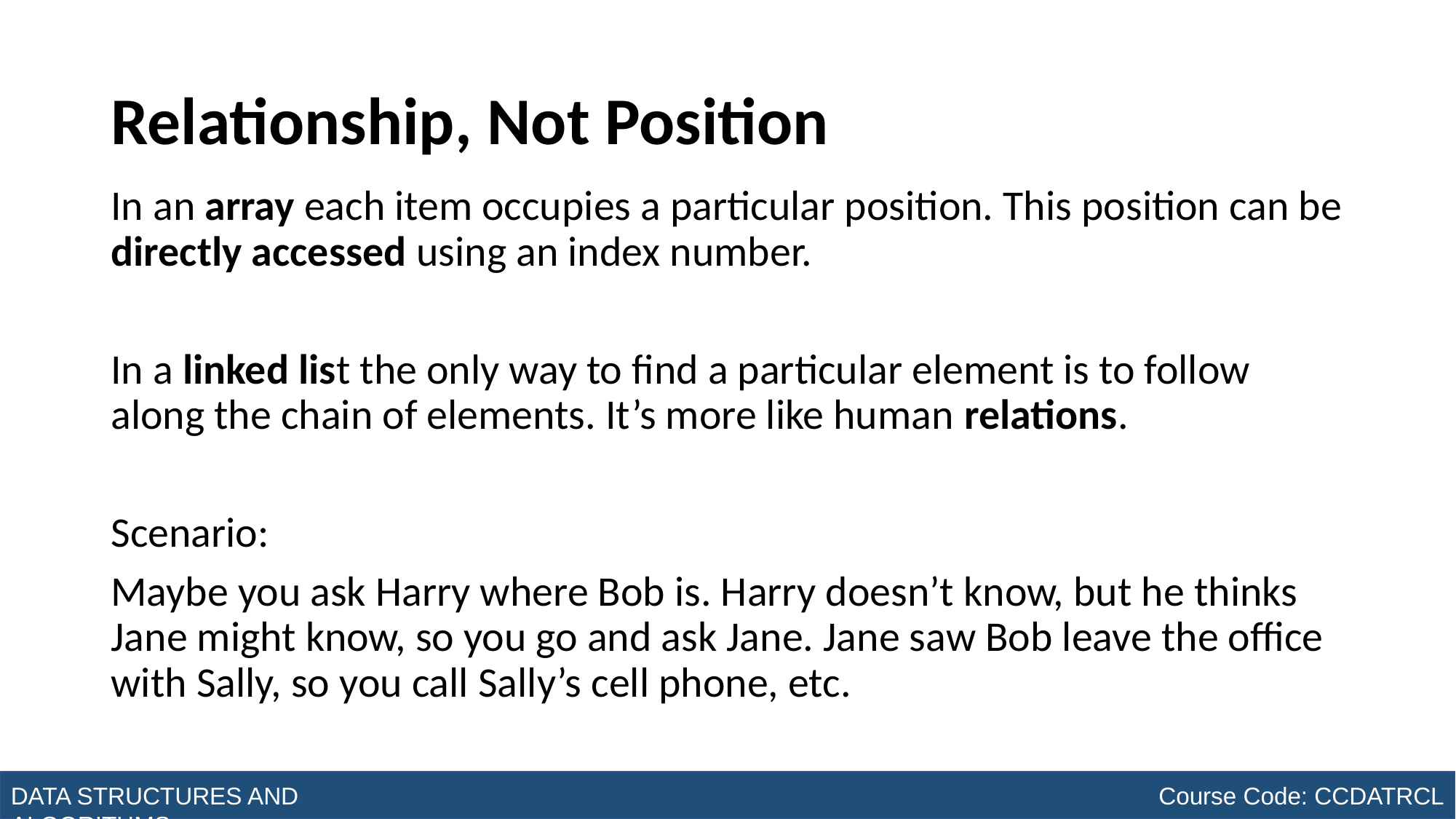

# Relationship, Not Position
In an array each item occupies a particular position. This position can be directly accessed using an index number.

In a linked list the only way to find a particular element is to follow along the chain of elements. It’s more like human relations.

Scenario:
Maybe you ask Harry where Bob is. Harry doesn’t know, but he thinks Jane might know, so you go and ask Jane. Jane saw Bob leave the office with Sally, so you call Sally’s cell phone, etc.

Joseph Marvin R. Imperial
DATA STRUCTURES AND ALGORITHMS
NU College of Computing and Information Technologies
Course Code: CCDATRCL